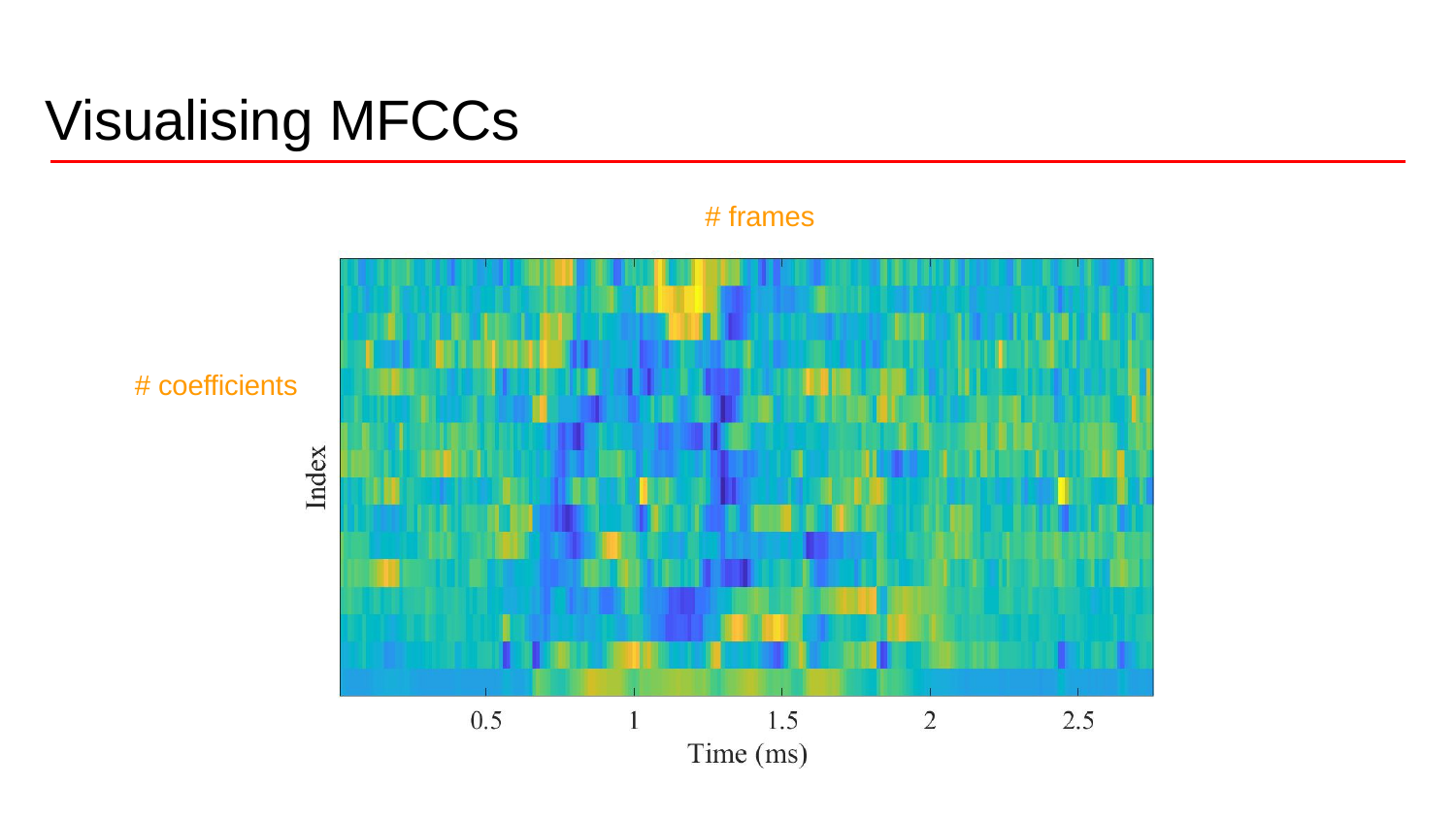

# Visualising MFCCs

# frames

# coefficients